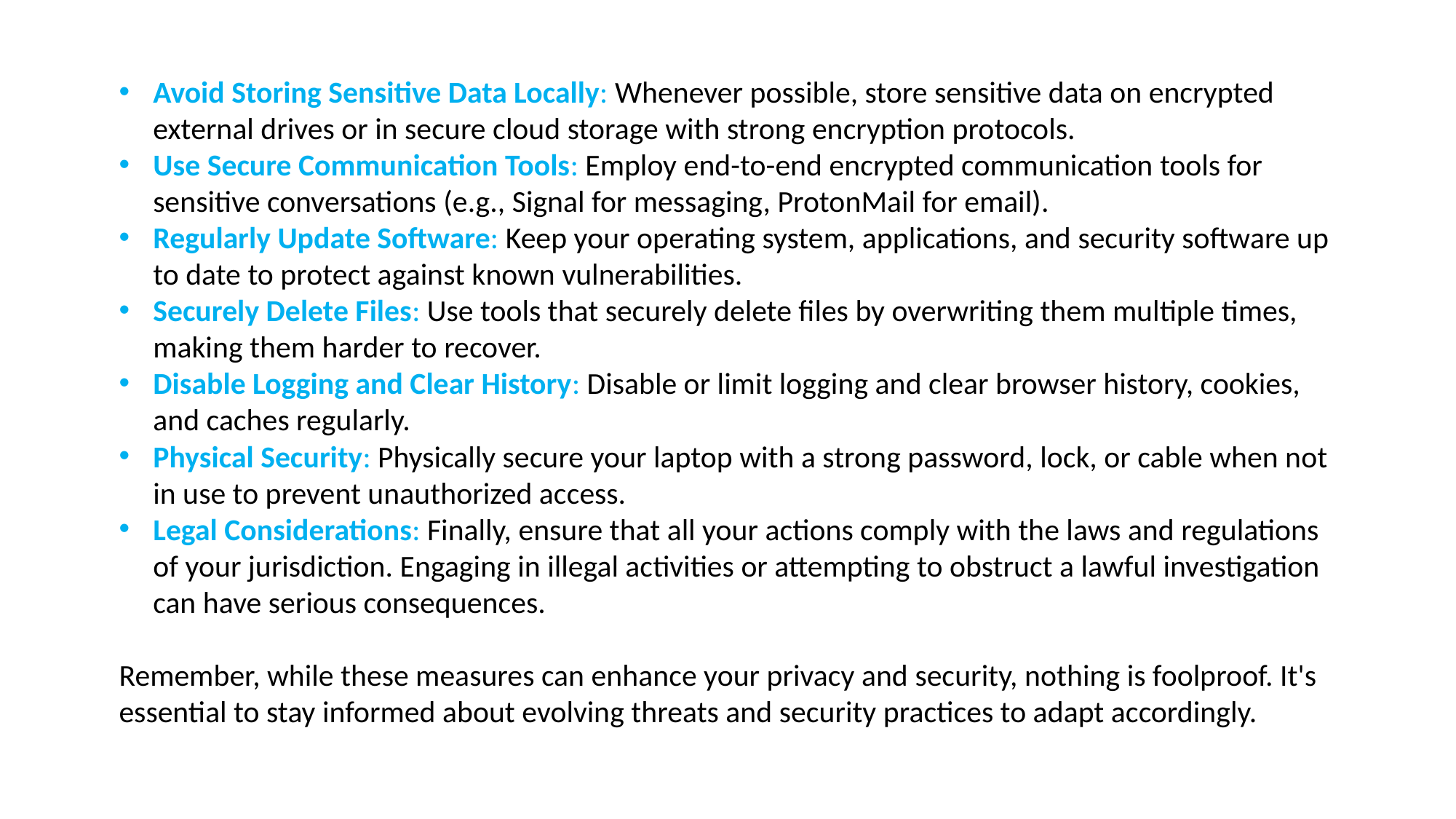

Avoid Storing Sensitive Data Locally: Whenever possible, store sensitive data on encrypted external drives or in secure cloud storage with strong encryption protocols.
Use Secure Communication Tools: Employ end-to-end encrypted communication tools for sensitive conversations (e.g., Signal for messaging, ProtonMail for email).
Regularly Update Software: Keep your operating system, applications, and security software up to date to protect against known vulnerabilities.
Securely Delete Files: Use tools that securely delete files by overwriting them multiple times, making them harder to recover.
Disable Logging and Clear History: Disable or limit logging and clear browser history, cookies, and caches regularly.
Physical Security: Physically secure your laptop with a strong password, lock, or cable when not in use to prevent unauthorized access.
Legal Considerations: Finally, ensure that all your actions comply with the laws and regulations of your jurisdiction. Engaging in illegal activities or attempting to obstruct a lawful investigation can have serious consequences.

Remember, while these measures can enhance your privacy and security, nothing is foolproof. It's essential to stay informed about evolving threats and security practices to adapt accordingly.